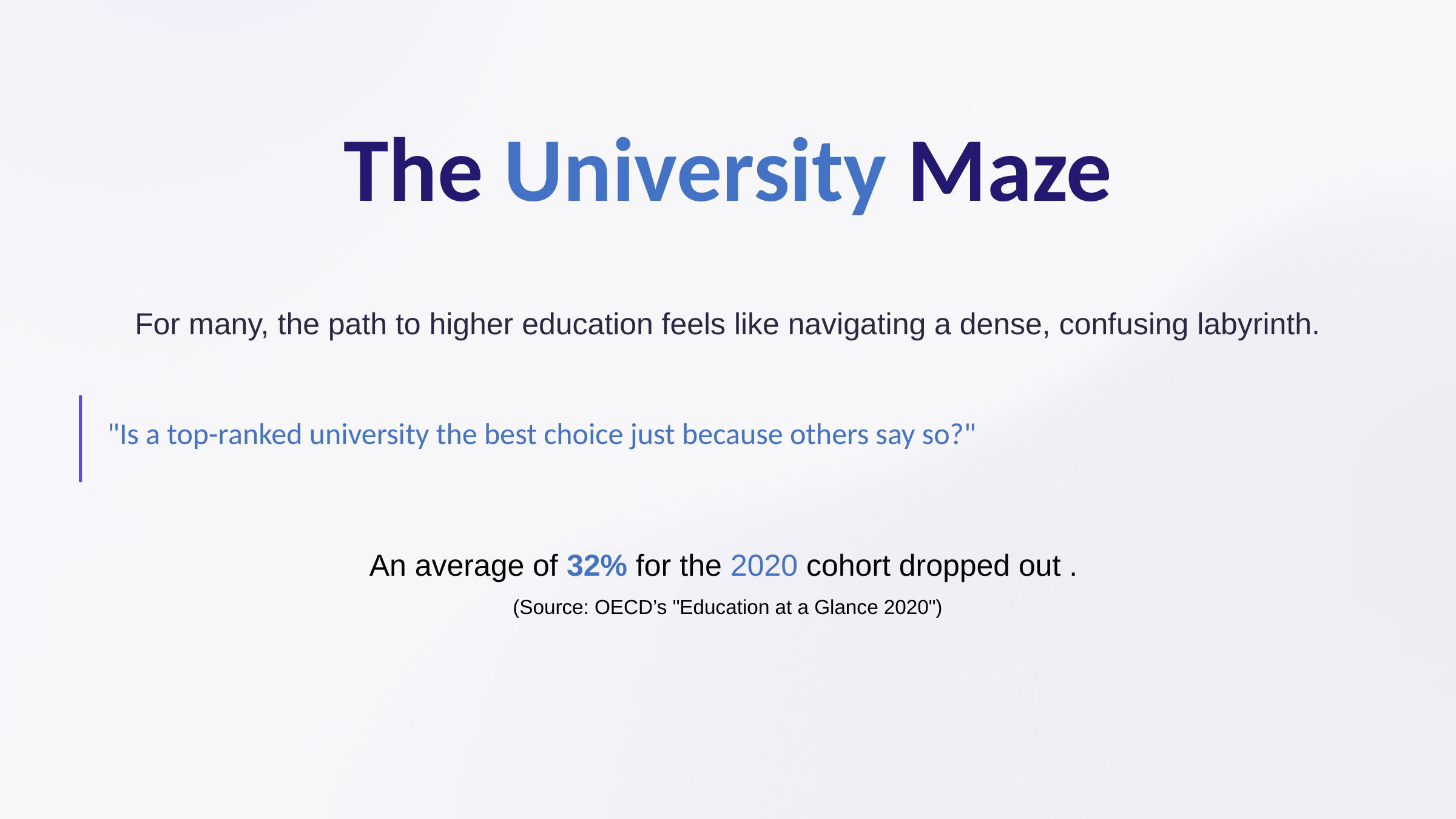

The University Maze
For many, the path to higher education feels like navigating a dense, confusing labyrinth.

"Is a top-ranked university the best choice just because others say so?"
An average of 32% for the 2020 cohort dropped out .
(Source: OECD’s "Education at a Glance 2020")